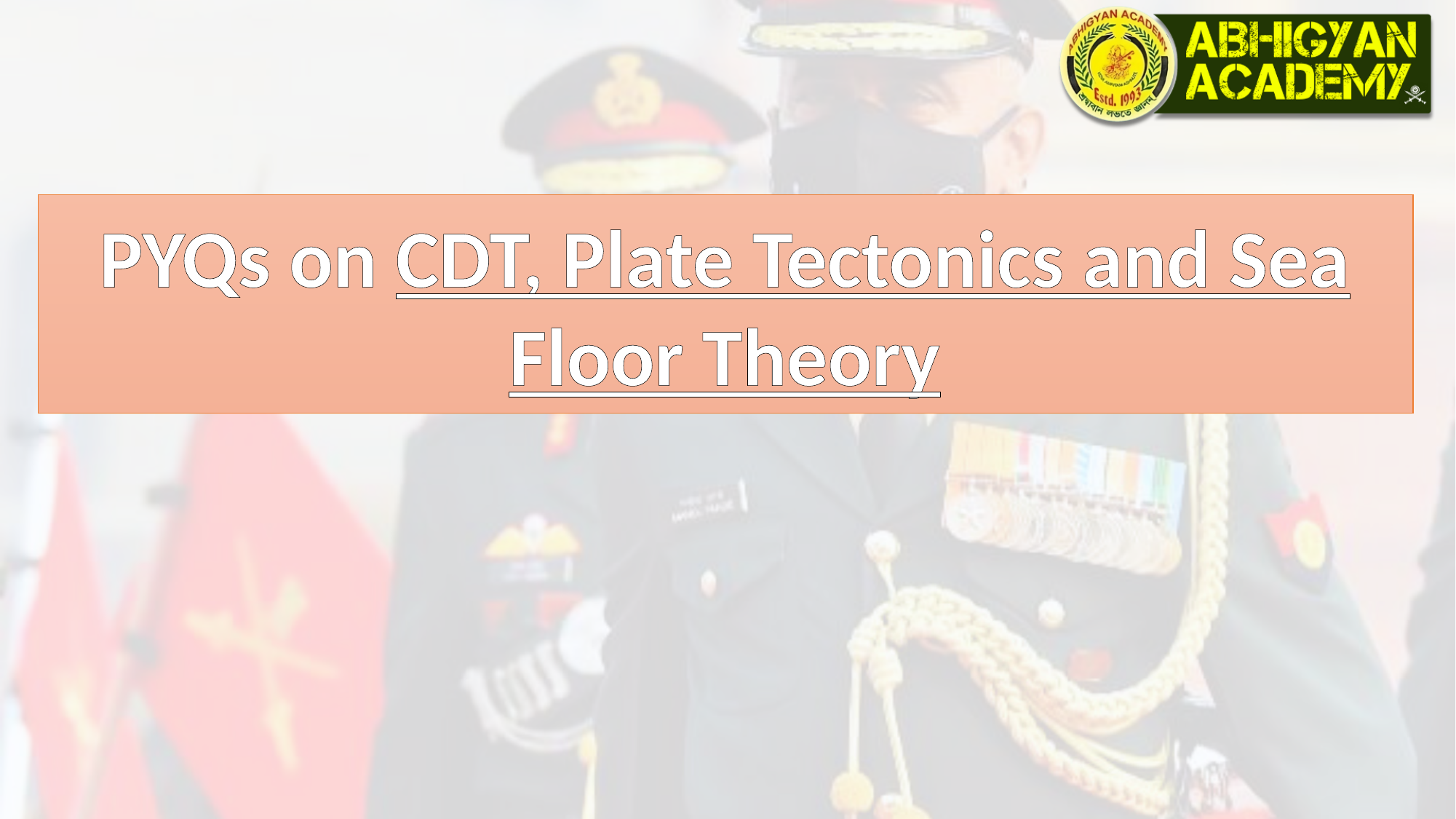

PYQs on CDT, Plate Tectonics and Sea Floor Theory